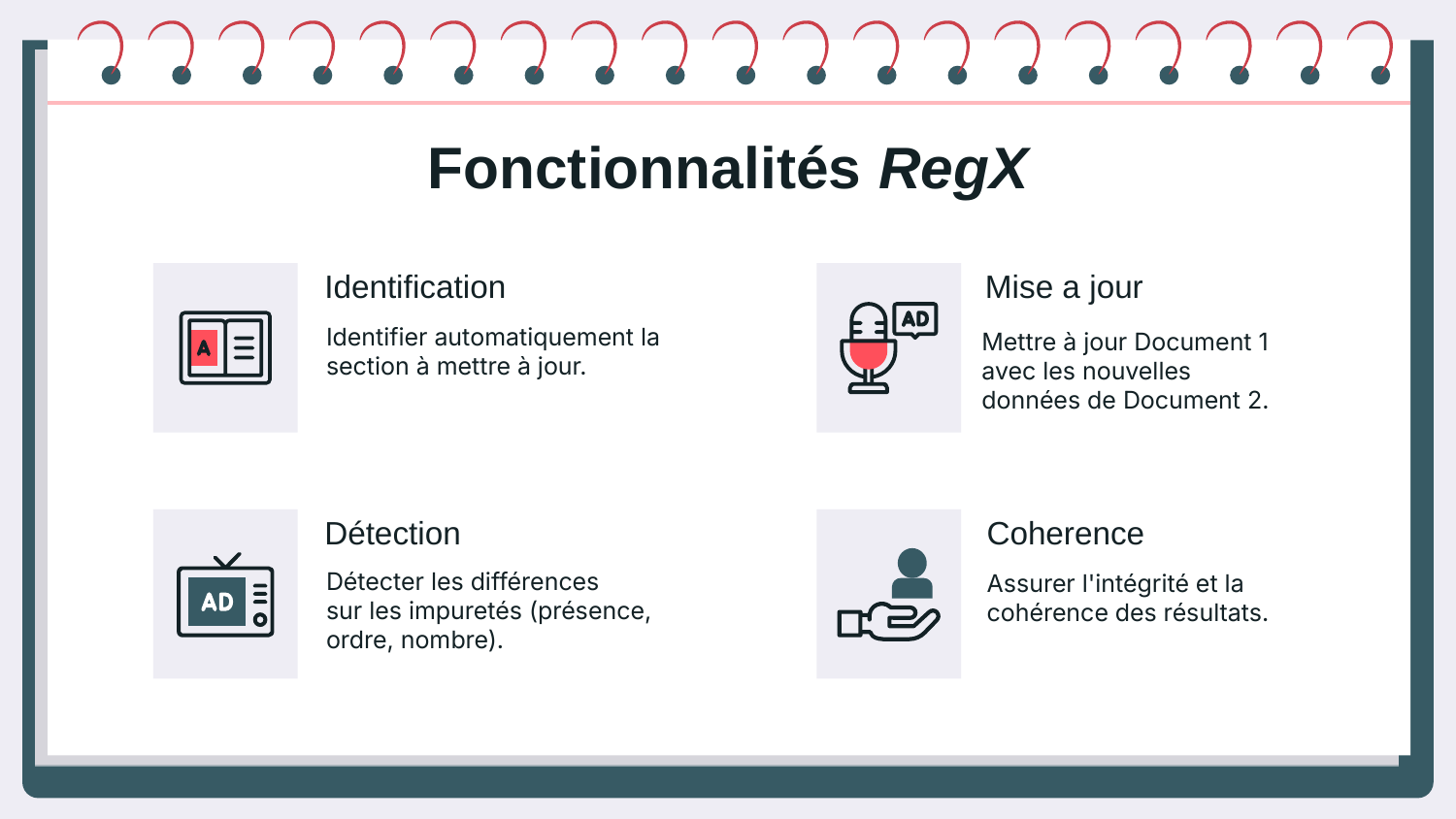

# Fonctionnalités RegX
Identification
Mise a jour

Identifier automatiquement la
section à mettre à jour.

Mettre à jour Document 1
avec les nouvelles
données de Document 2.
Coherence
Détection

Détecter les différences
sur les impuretés (présence,
ordre, nombre).

Assurer l'intégrité et la cohérence des résultats.